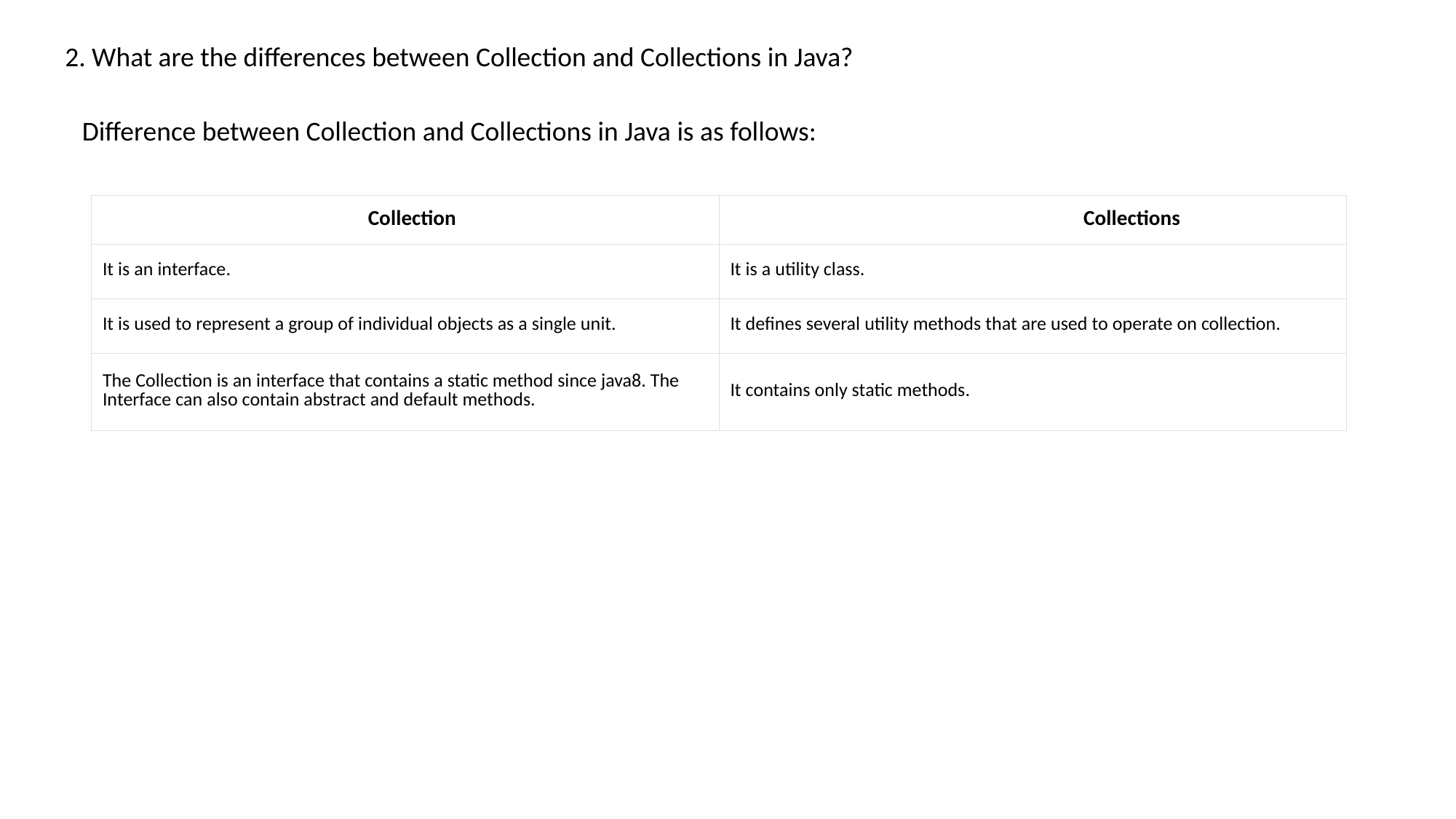

2. What are the differences between Collection and Collections in Java?
Difference between Collection and Collections in Java is as follows:

| Collection | Collections |
| --- | --- |
| It is an interface. | It is a utility class. |
| It is used to represent a group of individual objects as a single unit. | It defines several utility methods that are used to operate on collection. |
| The Collection is an interface that contains a static method since java8. The Interface can also contain abstract and default methods. | It contains only static methods. |